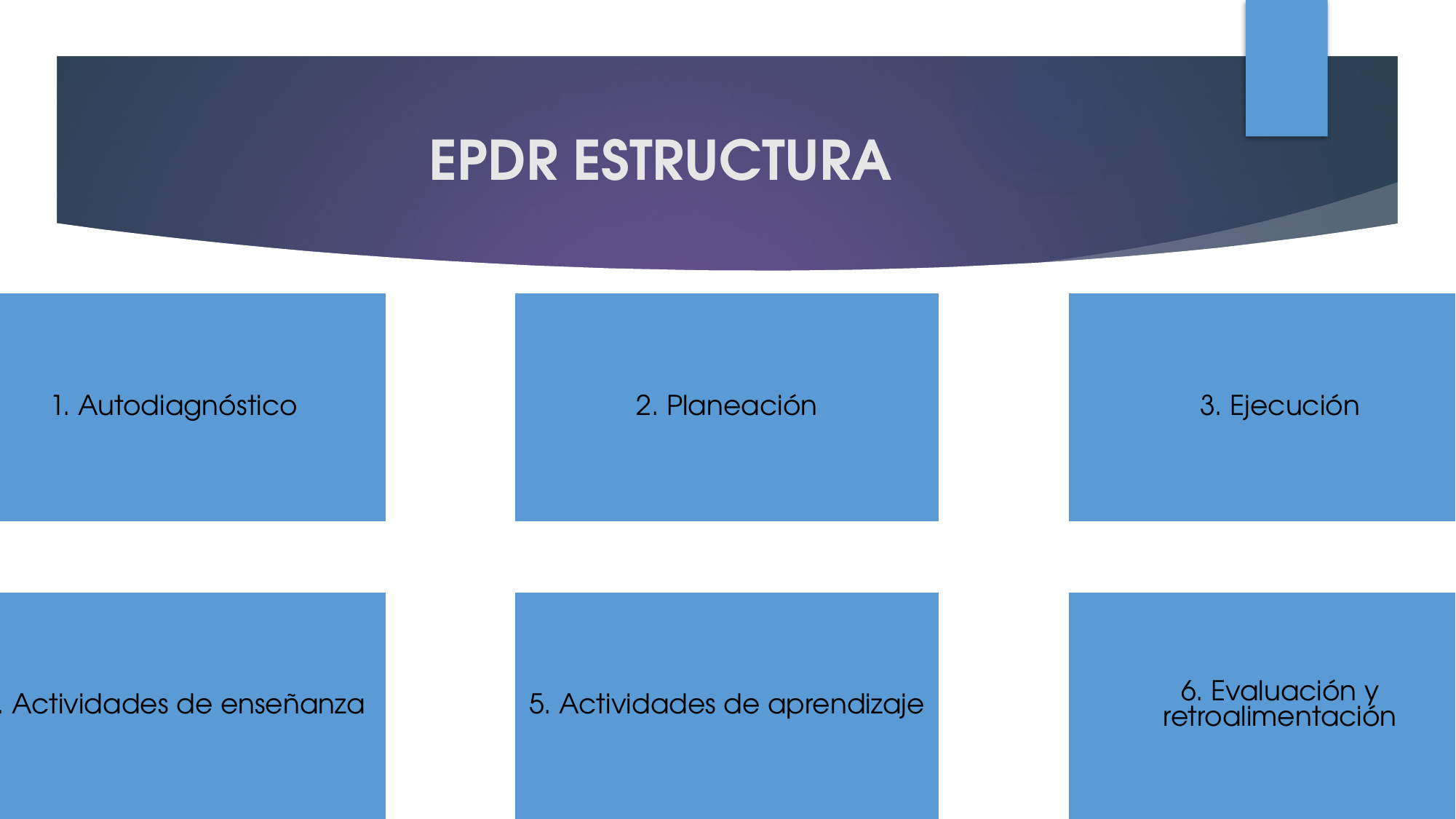

# EPDR ESTRUCTURA
1. Autodiagnóstico
2. Planeación
3. Ejecución
5. Actividades de aprendizaje
6. Evaluación y retroalimentación